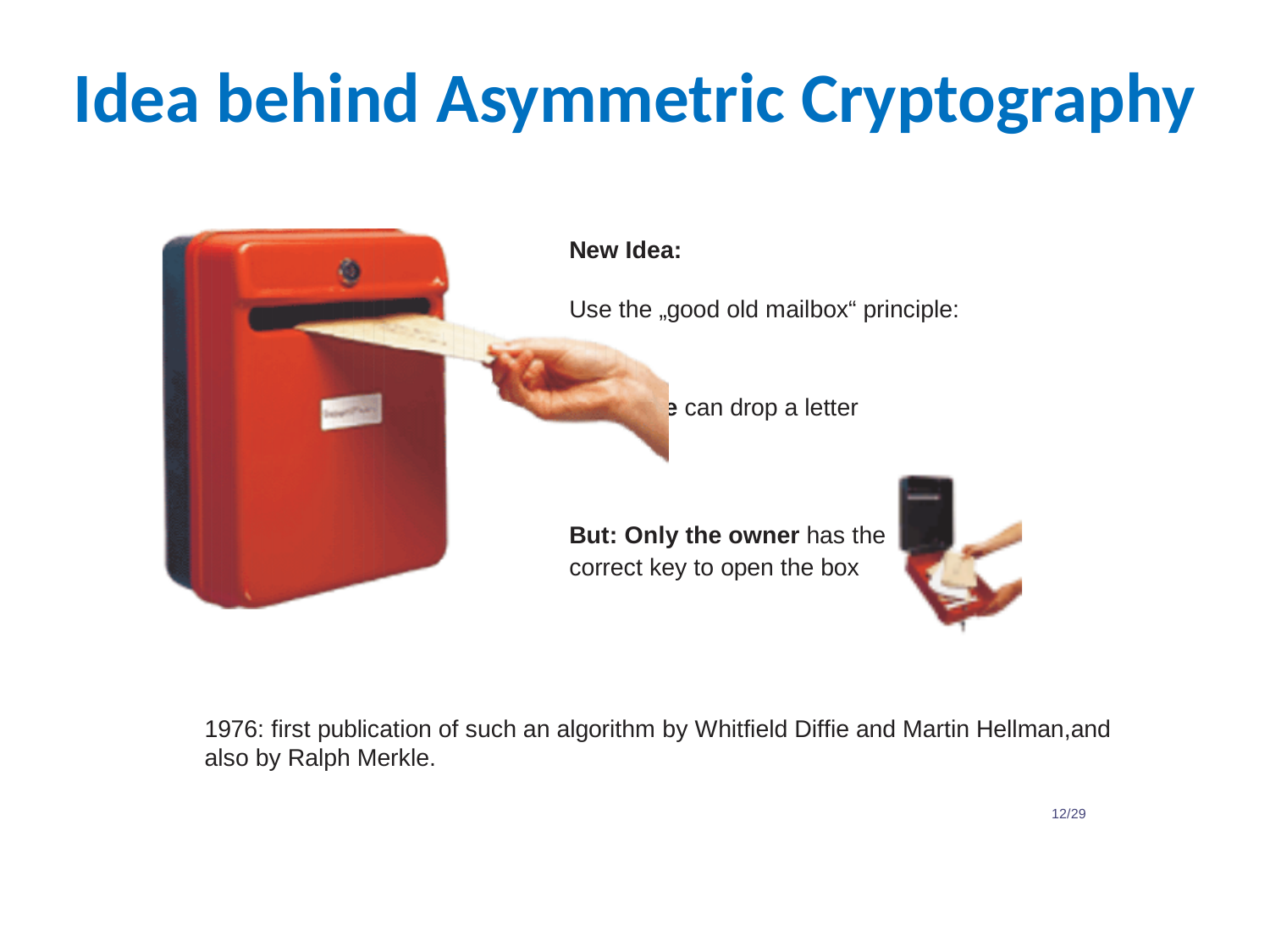

Idea behind Asymmetric Cryptography

New Idea:

Use the „good old mailbox“ principle:

Everyone can drop a letter

But: Only the owner has the correct key to open the box
1976: first publication of such an algorithm by Whitfield Diffie and Martin Hellman,and also by Ralph Merkle.
12/29